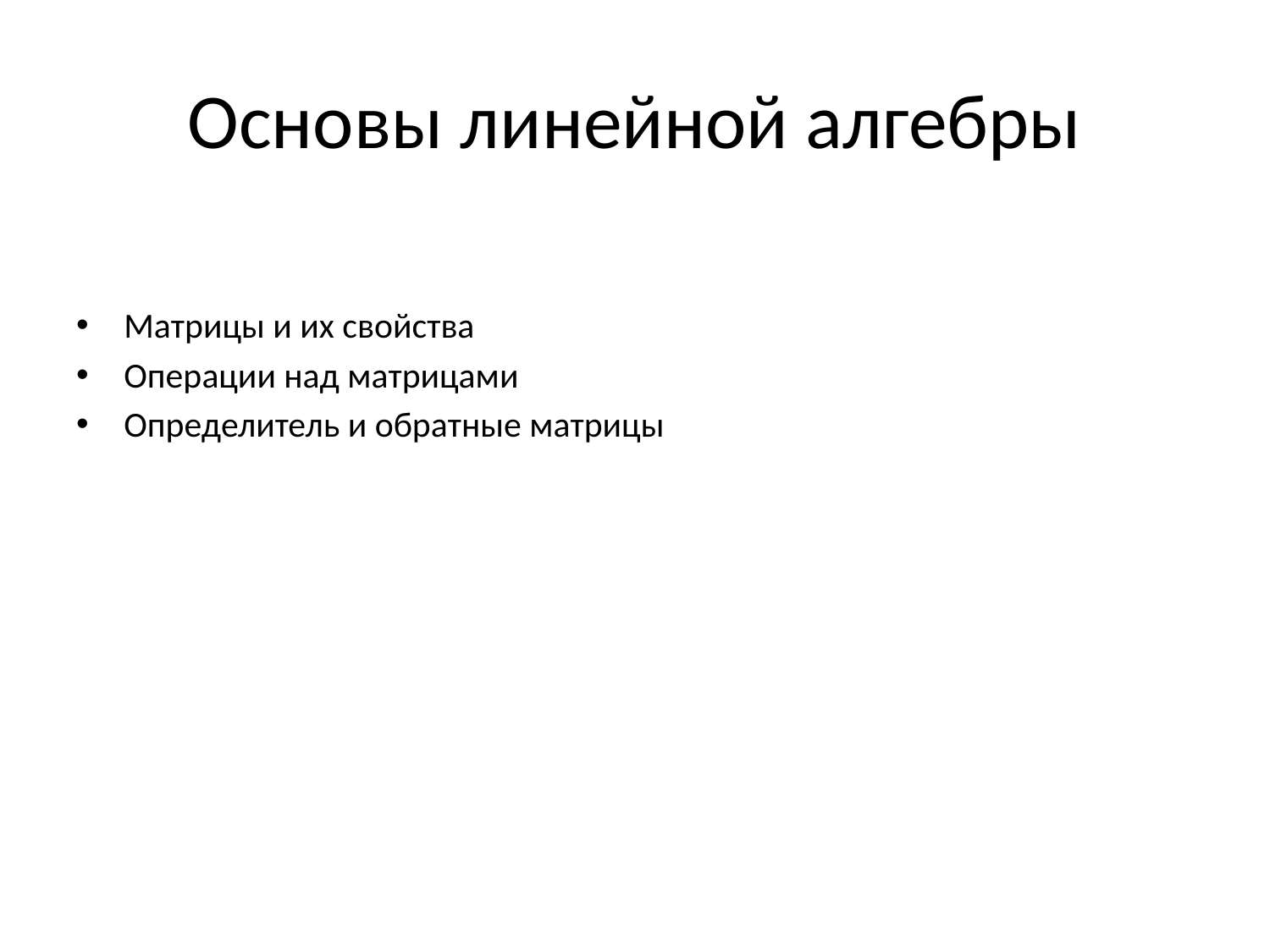

# Основы линейной алгебры

Матрицы и их свойства
Операции над матрицами
Определитель и обратные матрицы